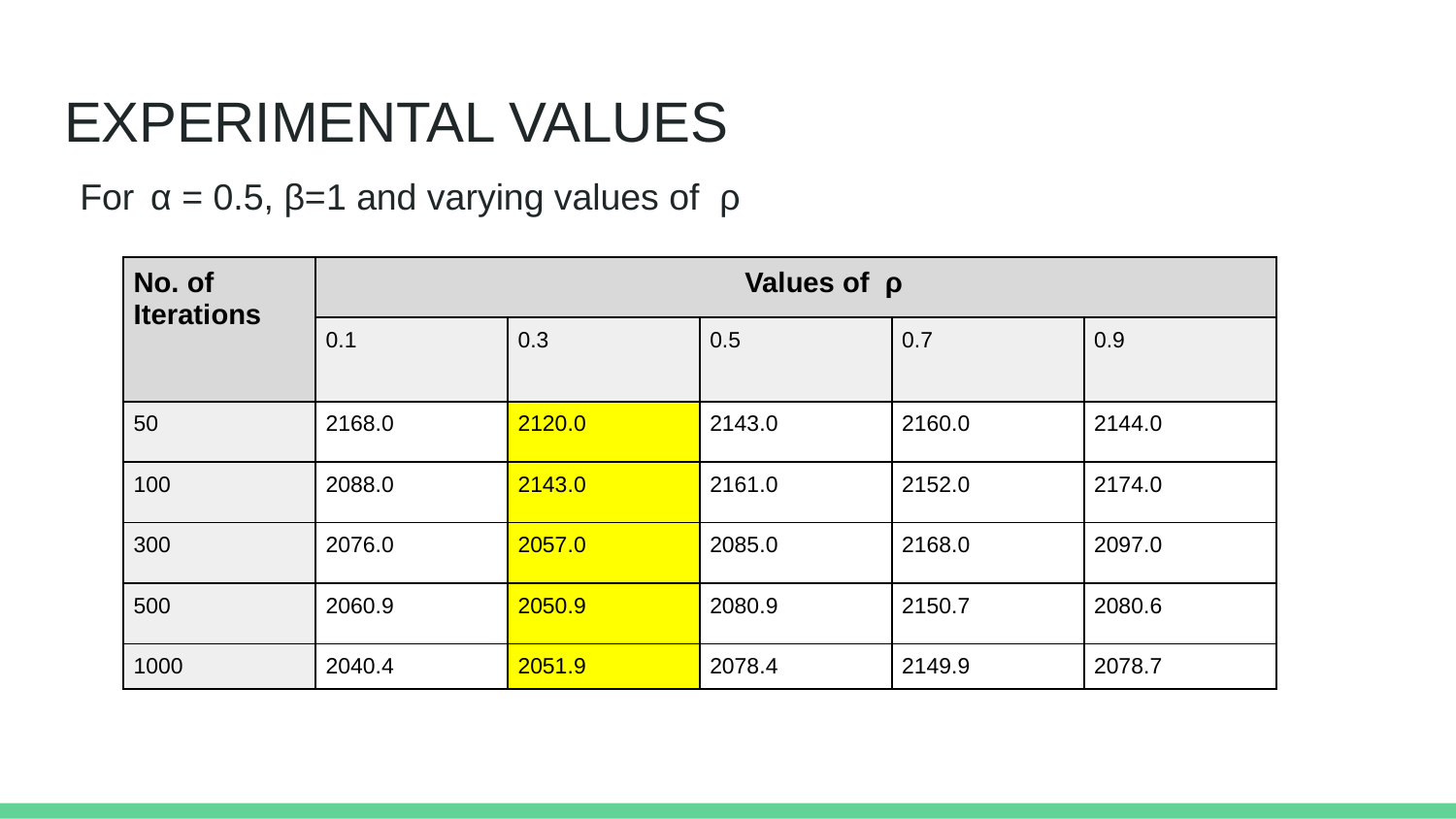

# EXPERIMENTAL VALUES
 For α = 0.5, β=1 and varying values of  ρ
| No. of Iterations | Values of ρ |  |  |  |  |
| --- | --- | --- | --- | --- | --- |
|  | 0.1 | 0.3 | 0.5 | 0.7 | 0.9 |
| 50 | 2168.0 | 2120.0 | 2143.0 | 2160.0 | 2144.0 |
| 100 | 2088.0 | 2143.0 | 2161.0 | 2152.0 | 2174.0 |
| 300 | 2076.0 | 2057.0 | 2085.0 | 2168.0 | 2097.0 |
| 500 | 2060.9 | 2050.9 | 2080.9 | 2150.7 | 2080.6 |
| 1000 | 2040.4 | 2051.9 | 2078.4 | 2149.9 | 2078.7 |